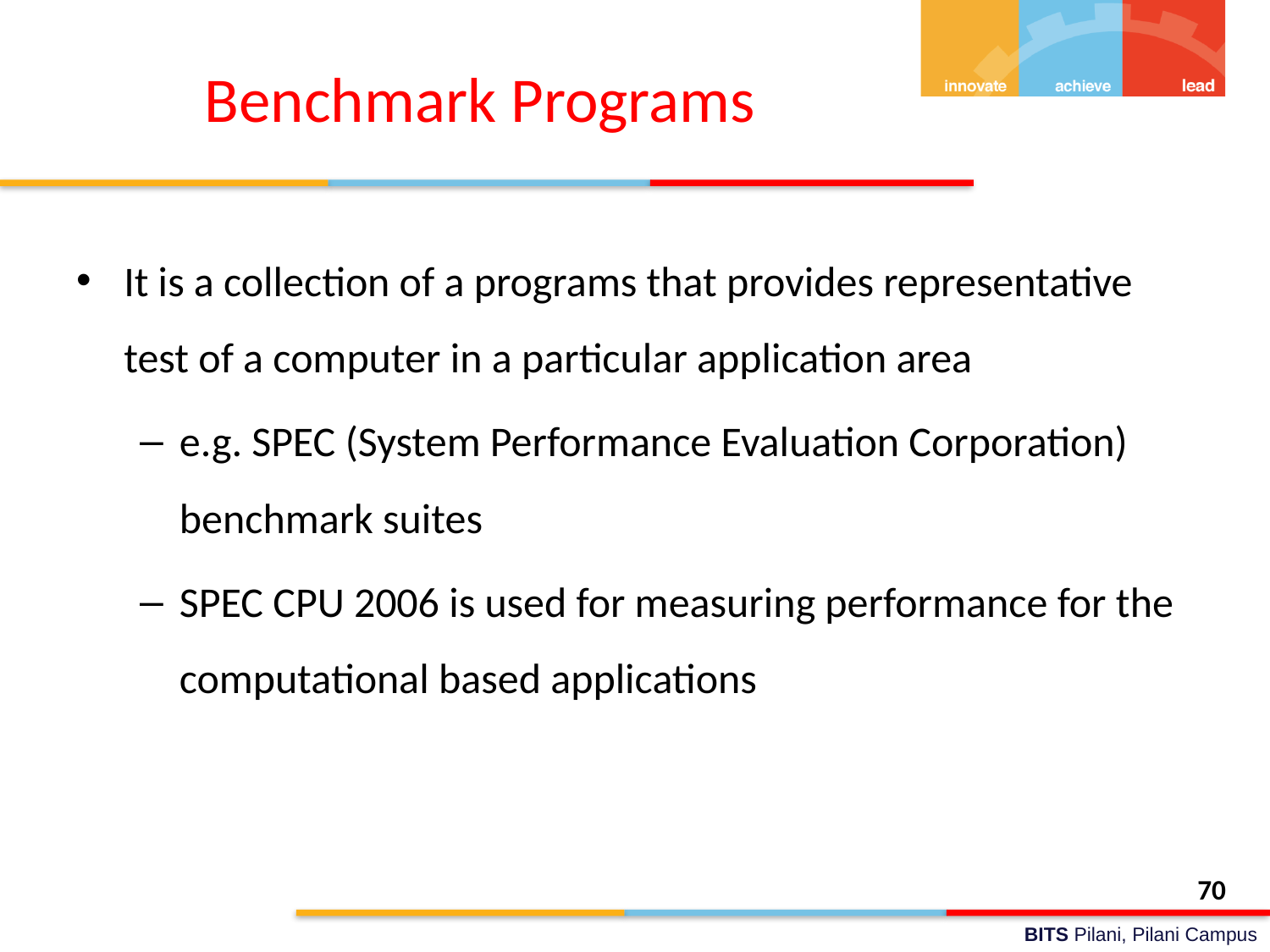

# Benchmark Programs
It is a collection of a programs that provides representative test of a computer in a particular application area
e.g. SPEC (System Performance Evaluation Corporation) benchmark suites
SPEC CPU 2006 is used for measuring performance for the computational based applications
70